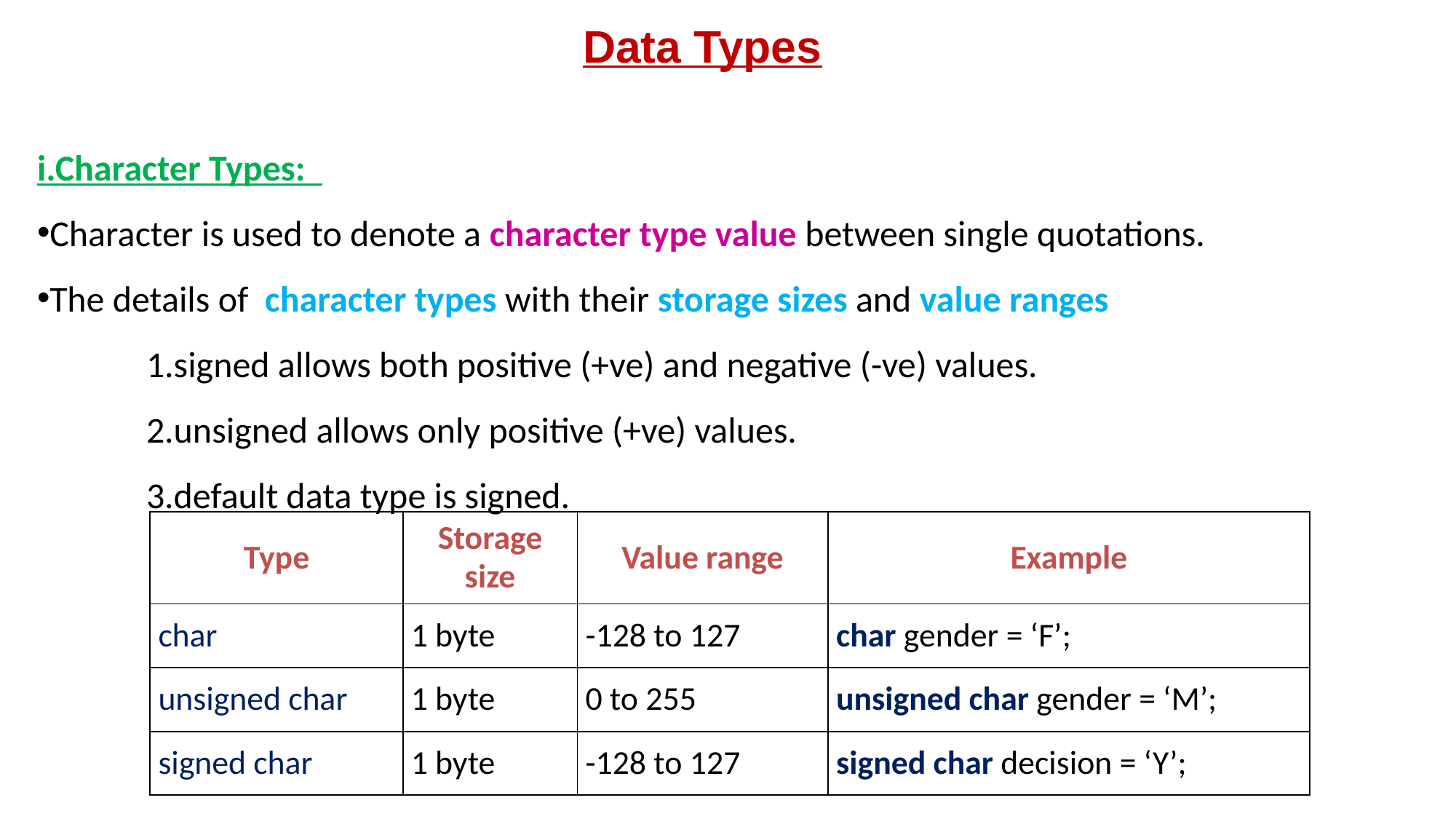

Data Types
i.Character Types:
Character is used to denote a character type value between single quotations.
The details of  character types with their storage sizes and value ranges
1.signed allows both positive (+ve) and negative (-ve) values.
2.unsigned allows only positive (+ve) values.
3.default data type is signed.

| Type | Storage size | Value range | Example |
| --- | --- | --- | --- |
| char | 1 byte | -128 to 127 | char gender = ‘F’; |
| unsigned char | 1 byte | 0 to 255 | unsigned char gender = ‘M’; |
| signed char | 1 byte | -128 to 127 | signed char decision = ‘Y’; |